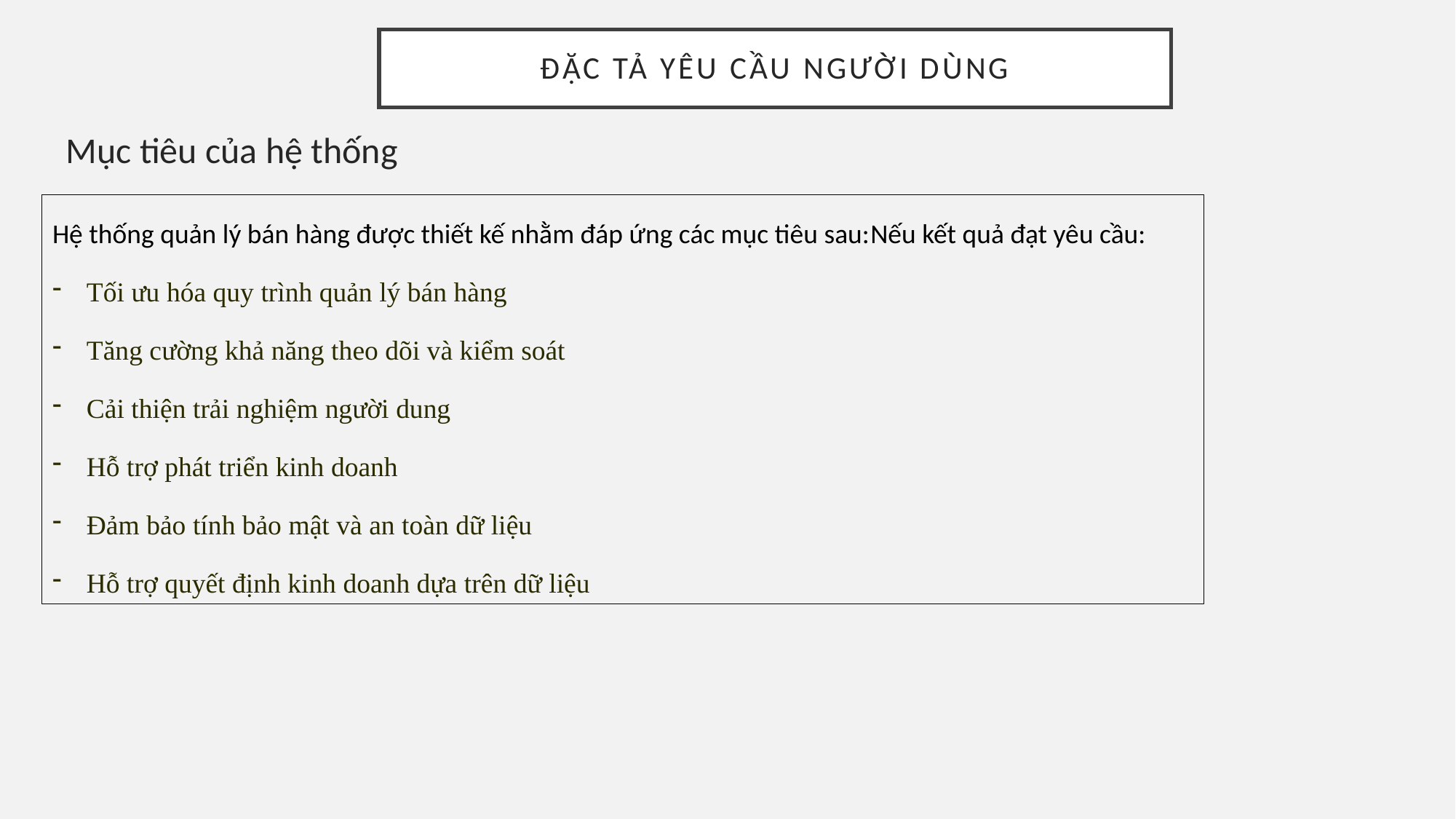

# ĐẶC TẢ YÊU CẦU NGƯỜI DÙNG
Mục tiêu của hệ thống
Hệ thống quản lý bán hàng được thiết kế nhằm đáp ứng các mục tiêu sau:Nếu kết quả đạt yêu cầu:
Tối ưu hóa quy trình quản lý bán hàng
Tăng cường khả năng theo dõi và kiểm soát
Cải thiện trải nghiệm người dung
Hỗ trợ phát triển kinh doanh
Đảm bảo tính bảo mật và an toàn dữ liệu
Hỗ trợ quyết định kinh doanh dựa trên dữ liệu